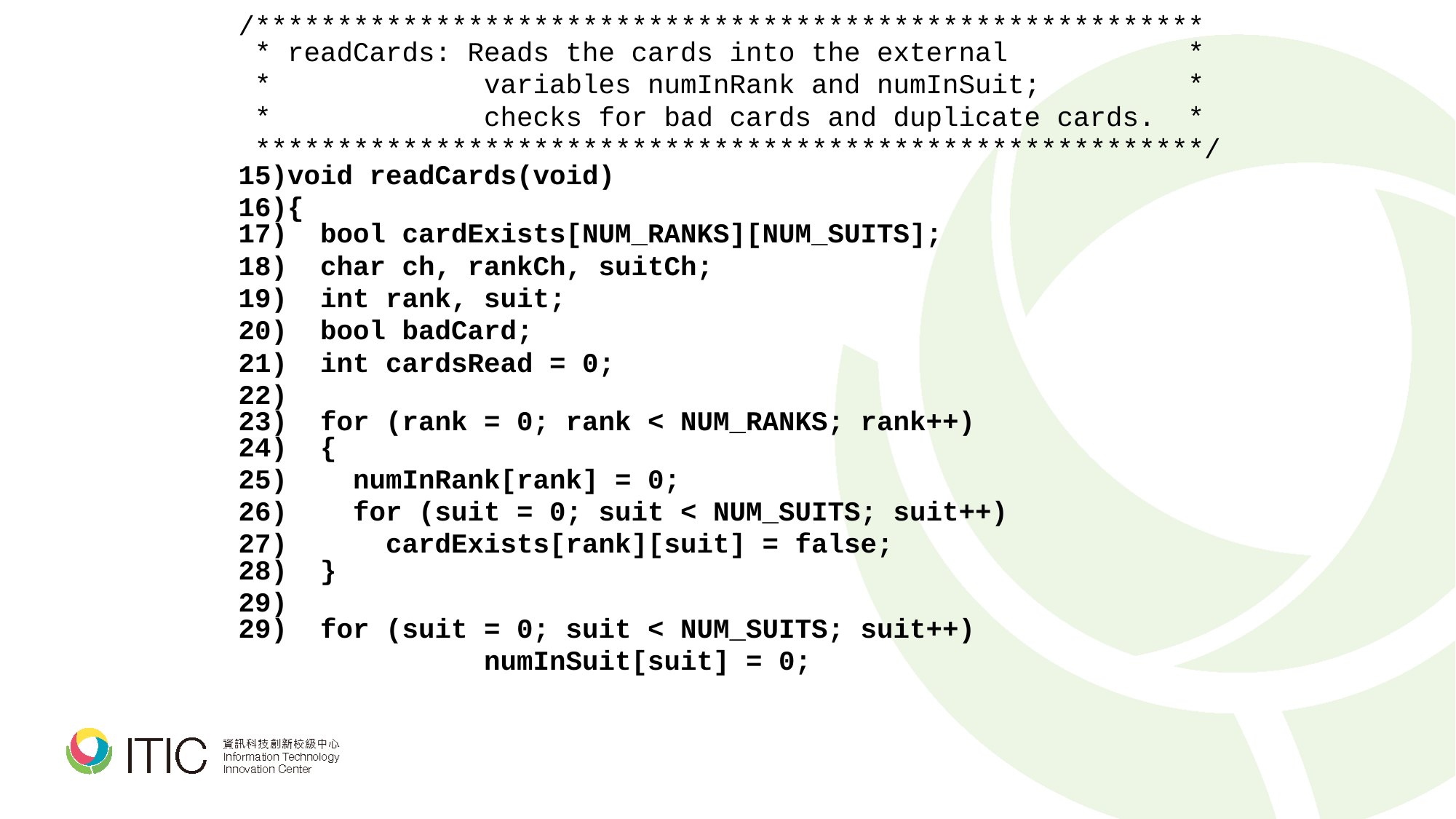

/**********************************************************
 * readCards: Reads the cards into the external           *
 *             variables numInRank and numInSuit;         *
 *             checks for bad cards and duplicate cards.  *
 **********************************************************/
void readCards(void)
{
  bool cardExists[NUM_RANKS][NUM_SUITS];
  char ch, rankCh, suitCh;
  int rank, suit;
  bool badCard;
  int cardsRead = 0;

  for (rank = 0; rank < NUM_RANKS; rank++)
  {
    numInRank[rank] = 0;
    for (suit = 0; suit < NUM_SUITS; suit++)
      cardExists[rank][suit] = false;
  }

  for (suit = 0; suit < NUM_SUITS; suit++)
     		numInSuit[suit] = 0;